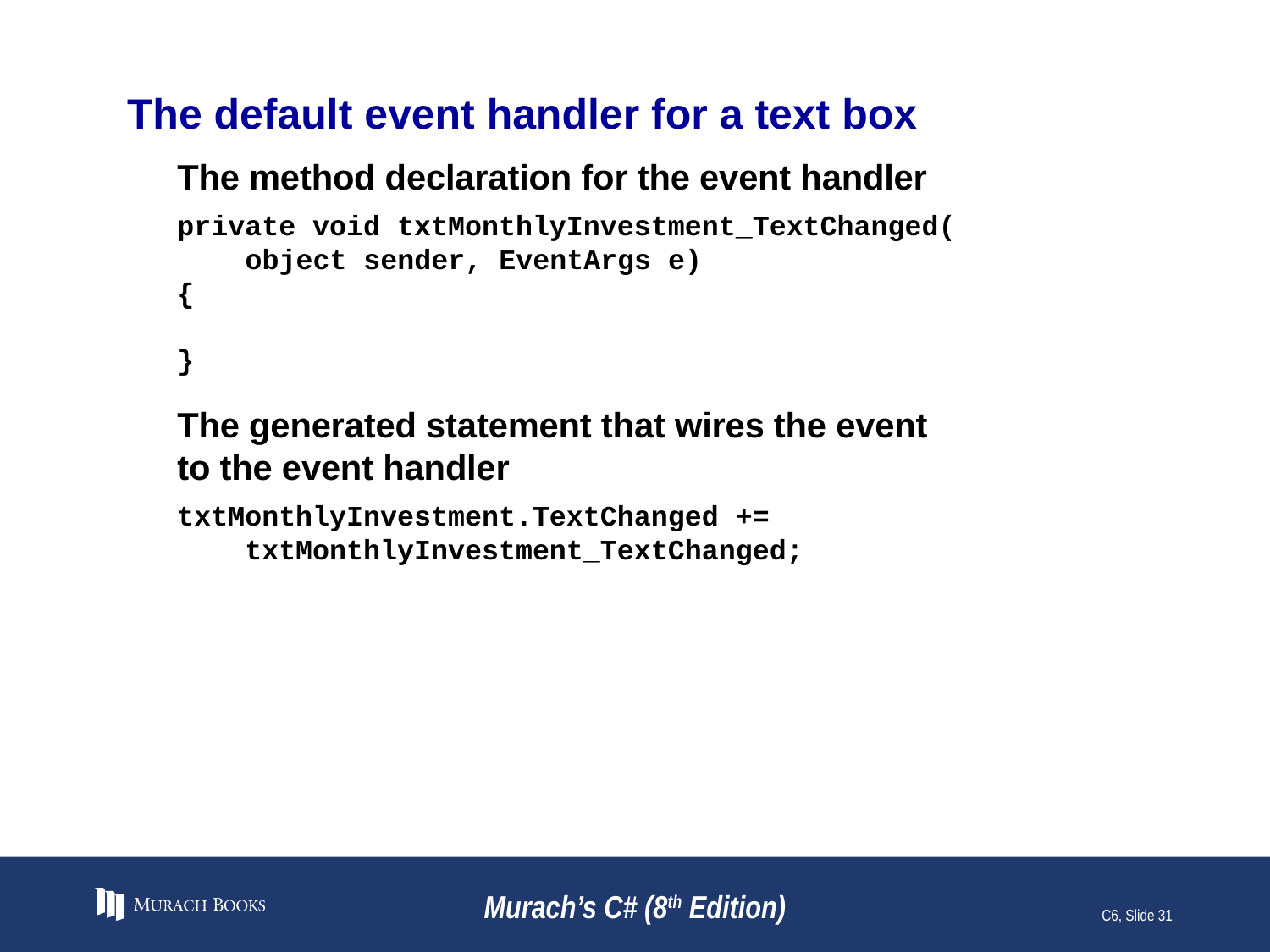

# The default event handler for a text box
The method declaration for the event handler
private void txtMonthlyInvestment_TextChanged(
    object sender, EventArgs e)
{

}
The generated statement that wires the event
to the event handler
txtMonthlyInvestment.TextChanged +=
    txtMonthlyInvestment_TextChanged;

Murach’s C# (8th Edition)

C6, Slide 31